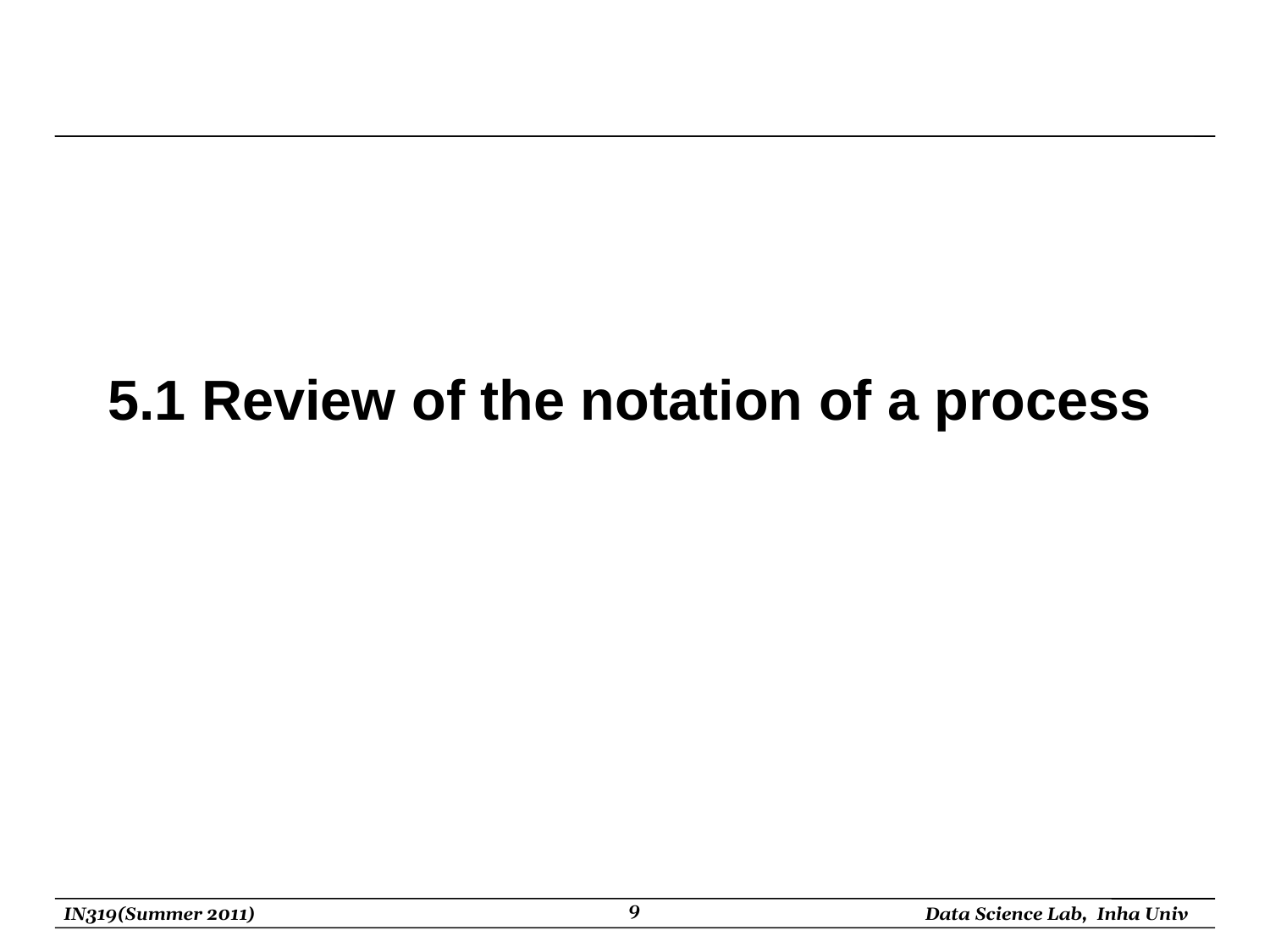

# 5.1 Review of the notation of a process

9